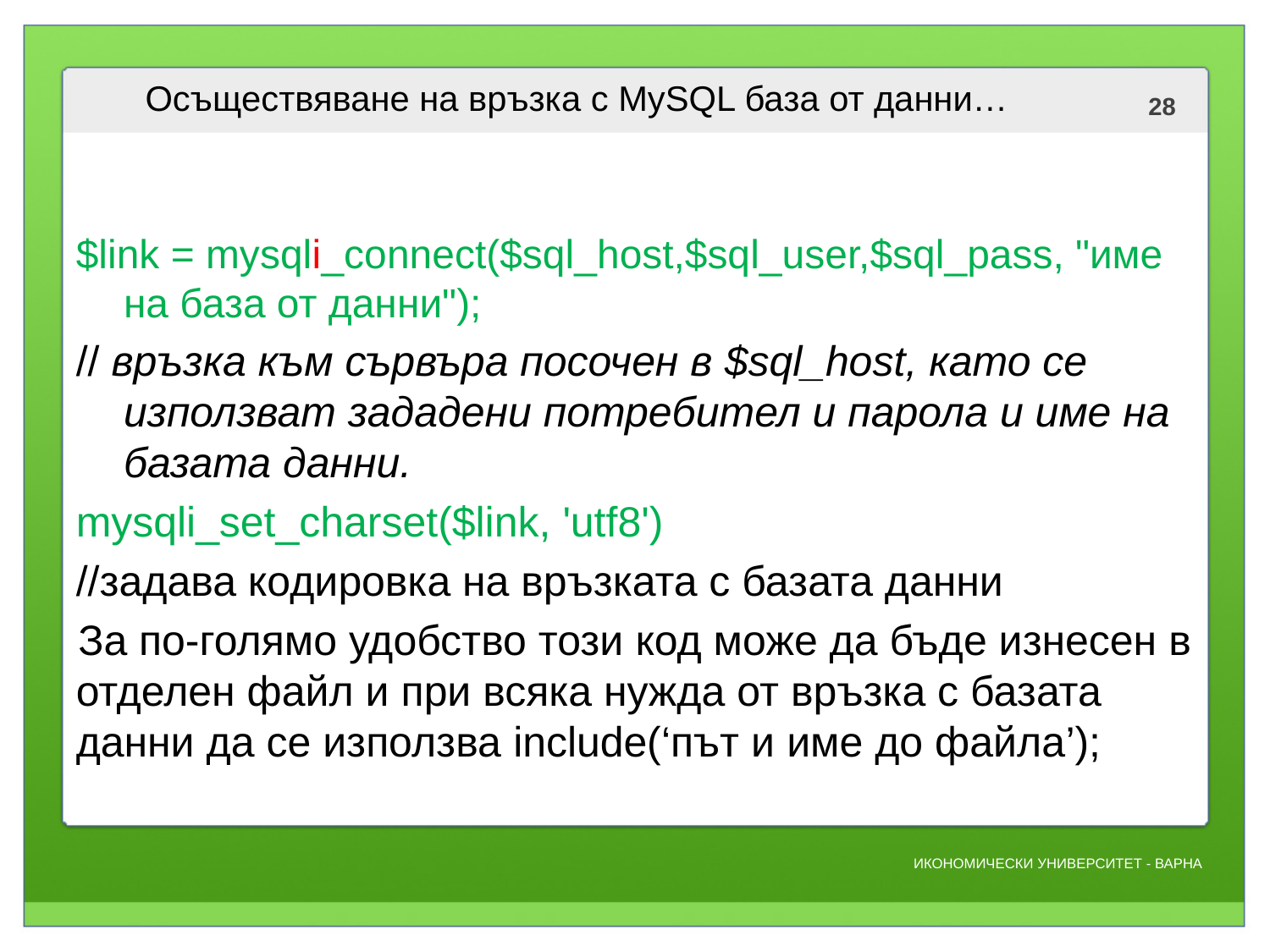

# Осъществяване на връзка с MySQL база от данни…
$link = mysqli_connect($sql_host,$sql_user,$sql_pass, "име на база от данни");
// връзка към сървъра посочен в $sql_host, като се използват зададени потребител и парола и име на базата данни.
mysqli_set_charset($link, 'utf8')
//задава кодировка на връзката с базата данни
За по-голямо удобство този код може да бъде изнесен в отделен файл и при всяка нужда от връзка с базата данни да се използва include(‘път и име до файла’);